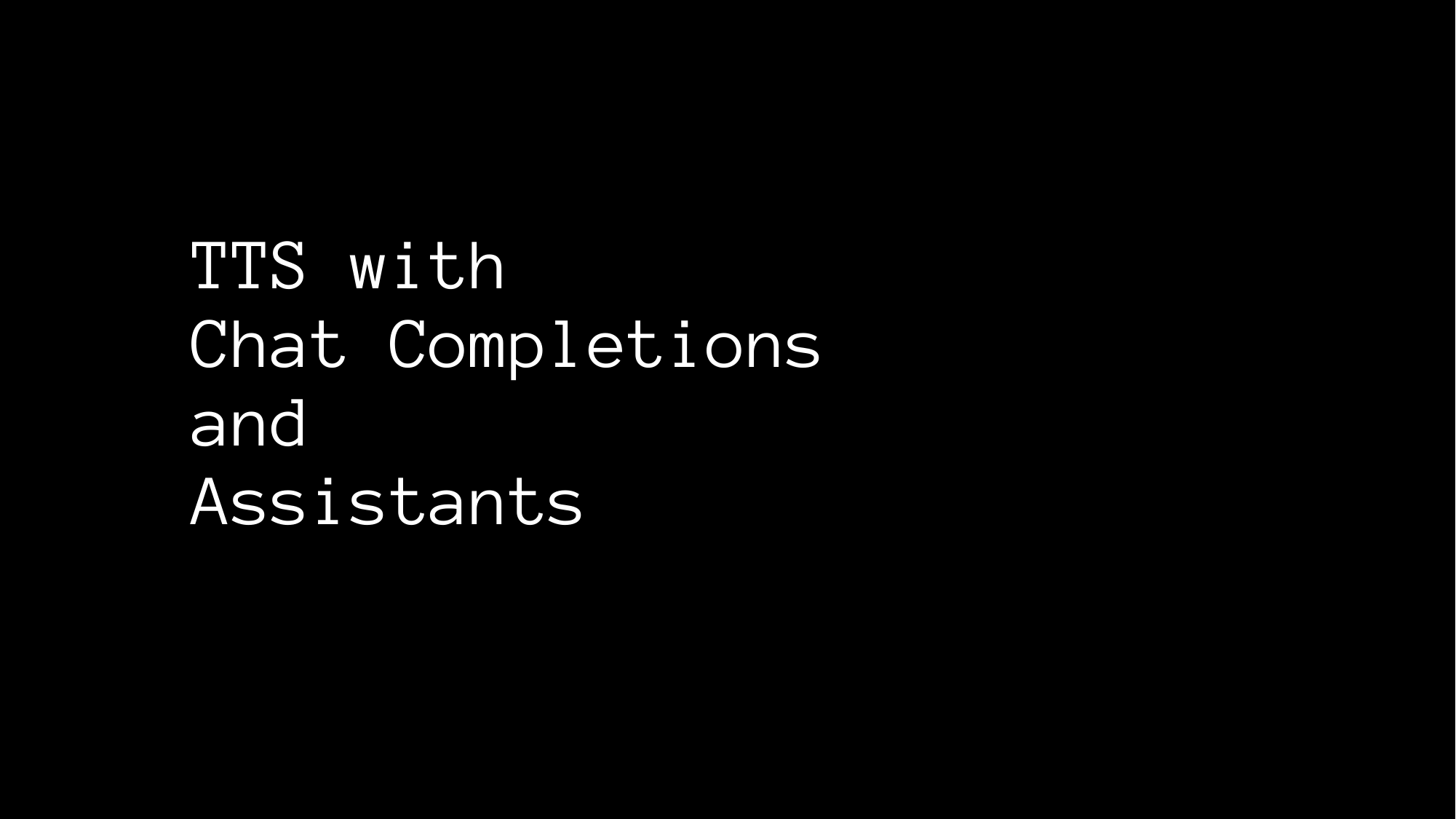

# TTS with Chat Completions and Assistants